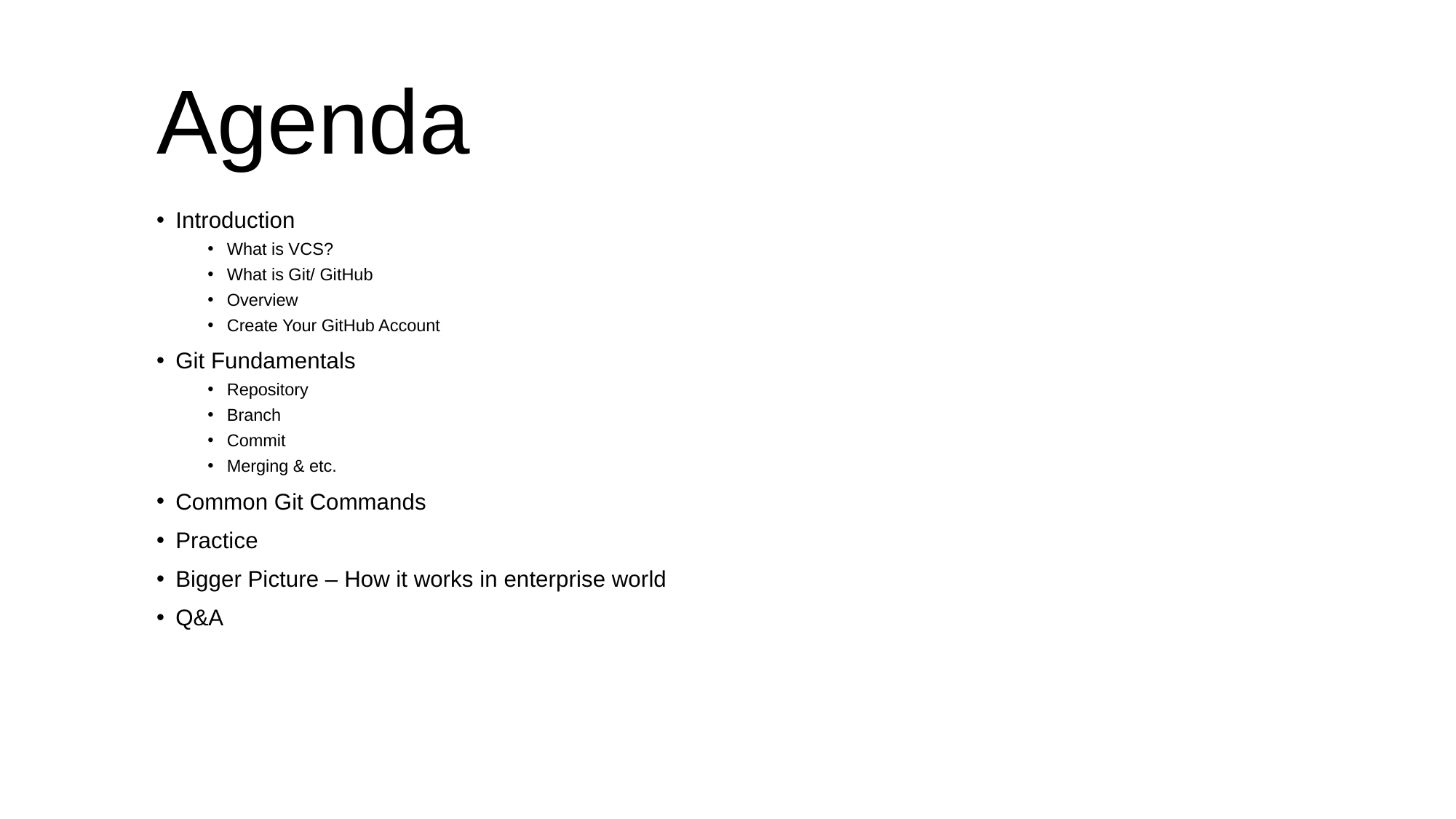

Agenda
Introduction
What is VCS?
What is Git/ GitHub
Overview
Create Your GitHub Account
Git Fundamentals
Repository
Branch
Commit
Merging & etc.
Common Git Commands
Practice
Bigger Picture – How it works in enterprise world
Q&A
Common Git Commands
Practice
Bigger Picture – Enterprise GitHub